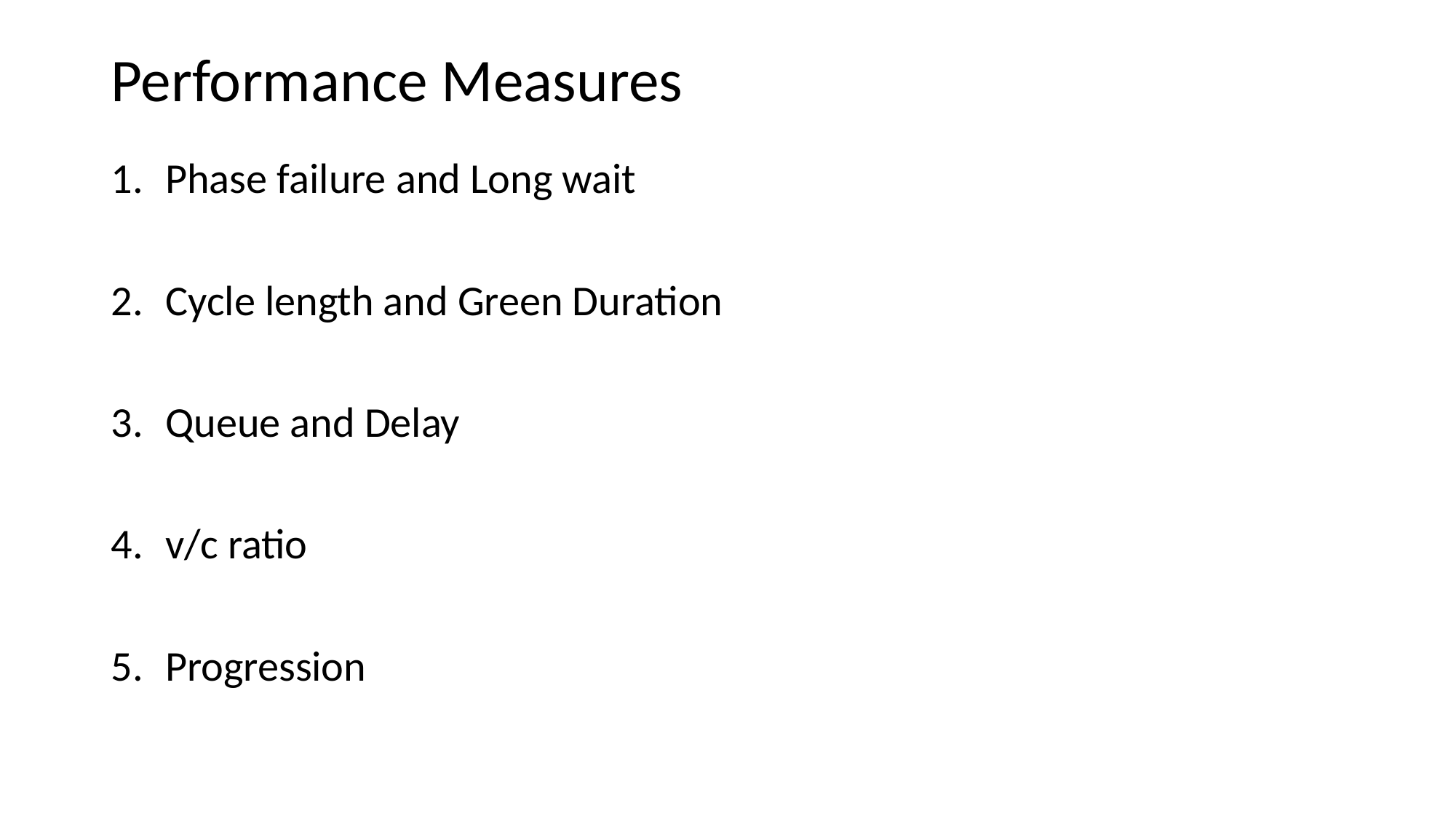

# Performance Measures
Phase failure and Long wait

Cycle length and Green Duration

Queue and Delay

v/c ratio

Progression